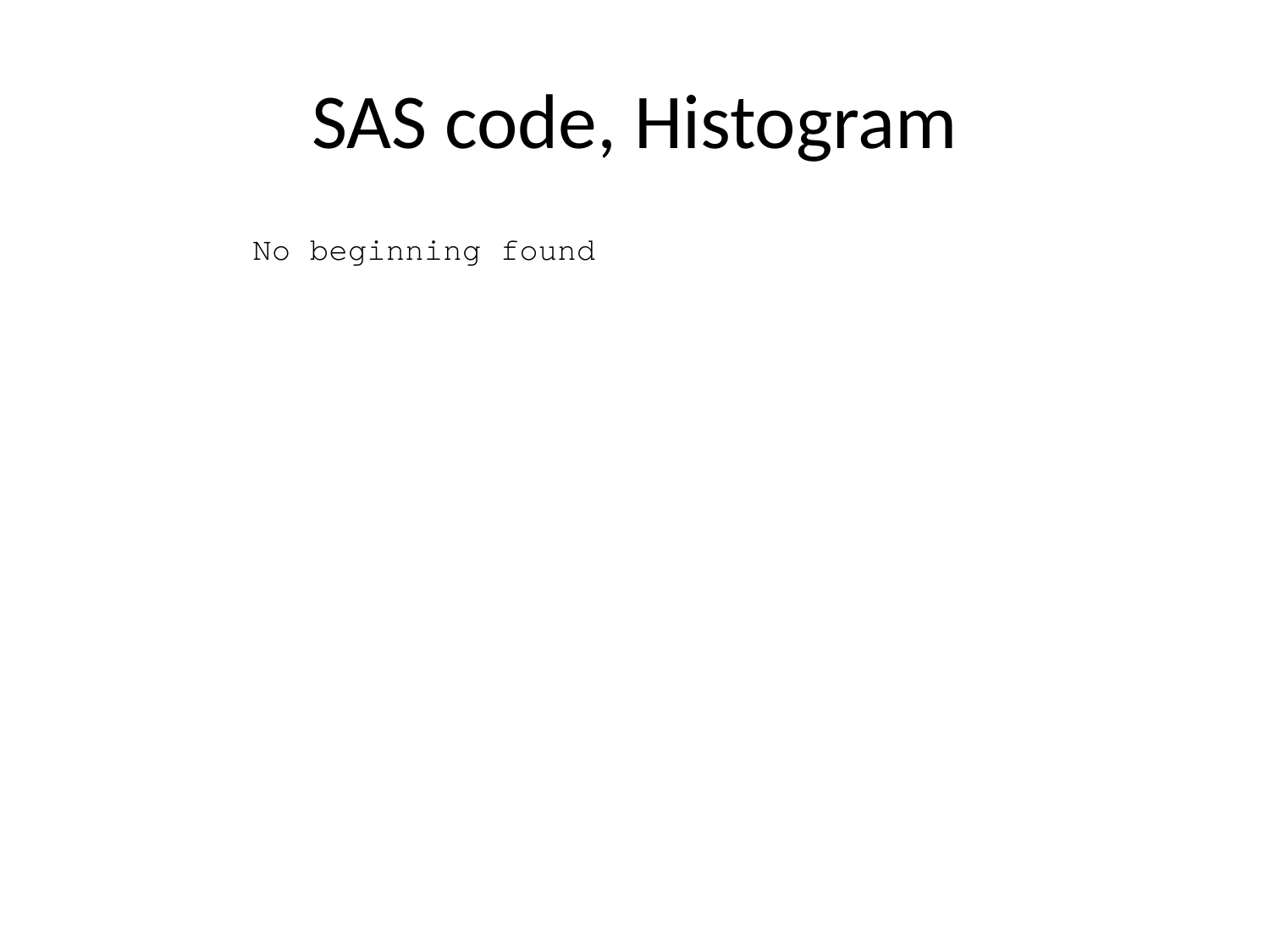

# SAS code, Histogram
No beginning found